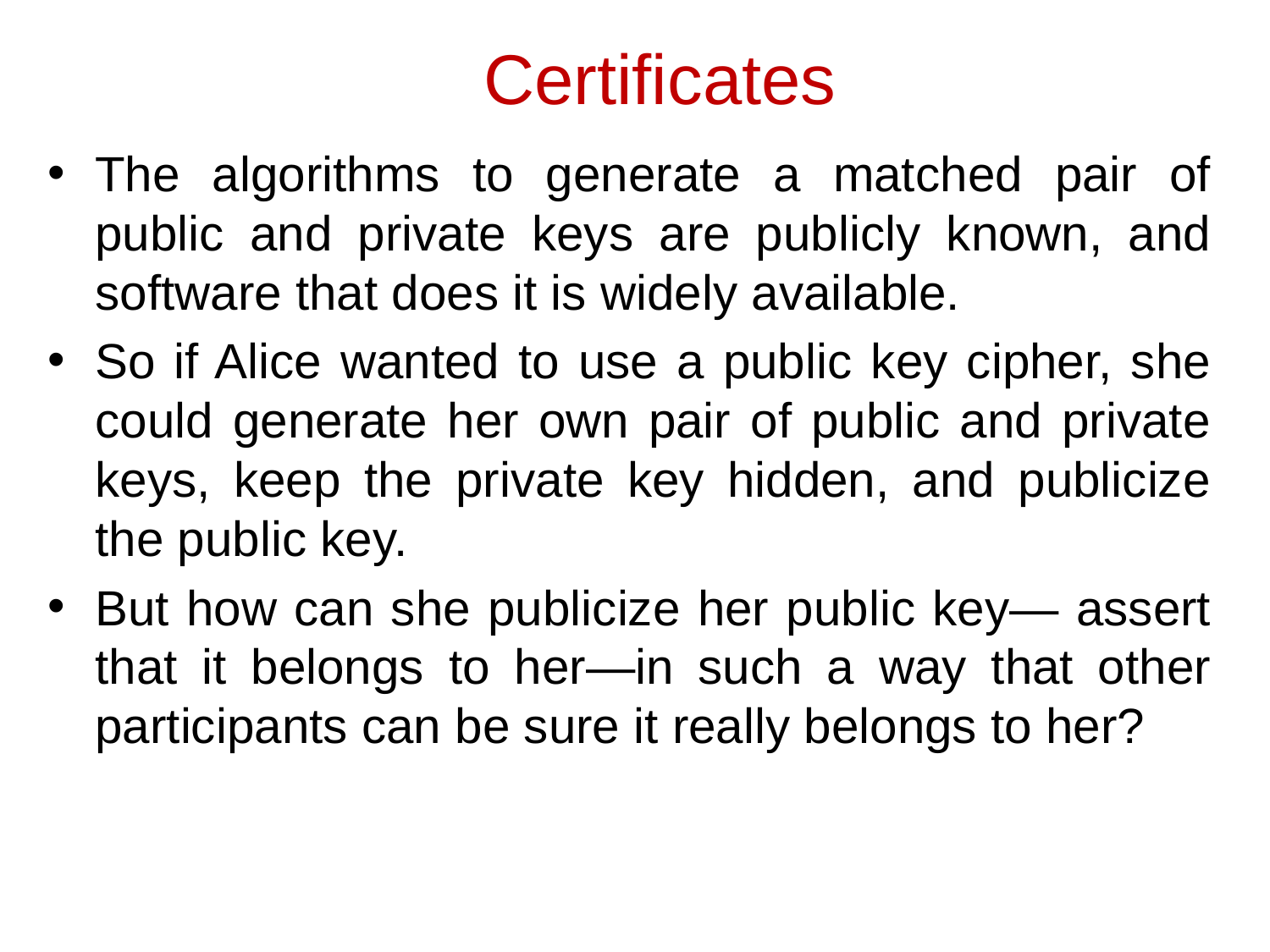

# Certificates
The algorithms to generate a matched pair of public and private keys are publicly known, and software that does it is widely available.
So if Alice wanted to use a public key cipher, she could generate her own pair of public and private keys, keep the private key hidden, and publicize the public key.
But how can she publicize her public key— assert that it belongs to her—in such a way that other participants can be sure it really belongs to her?